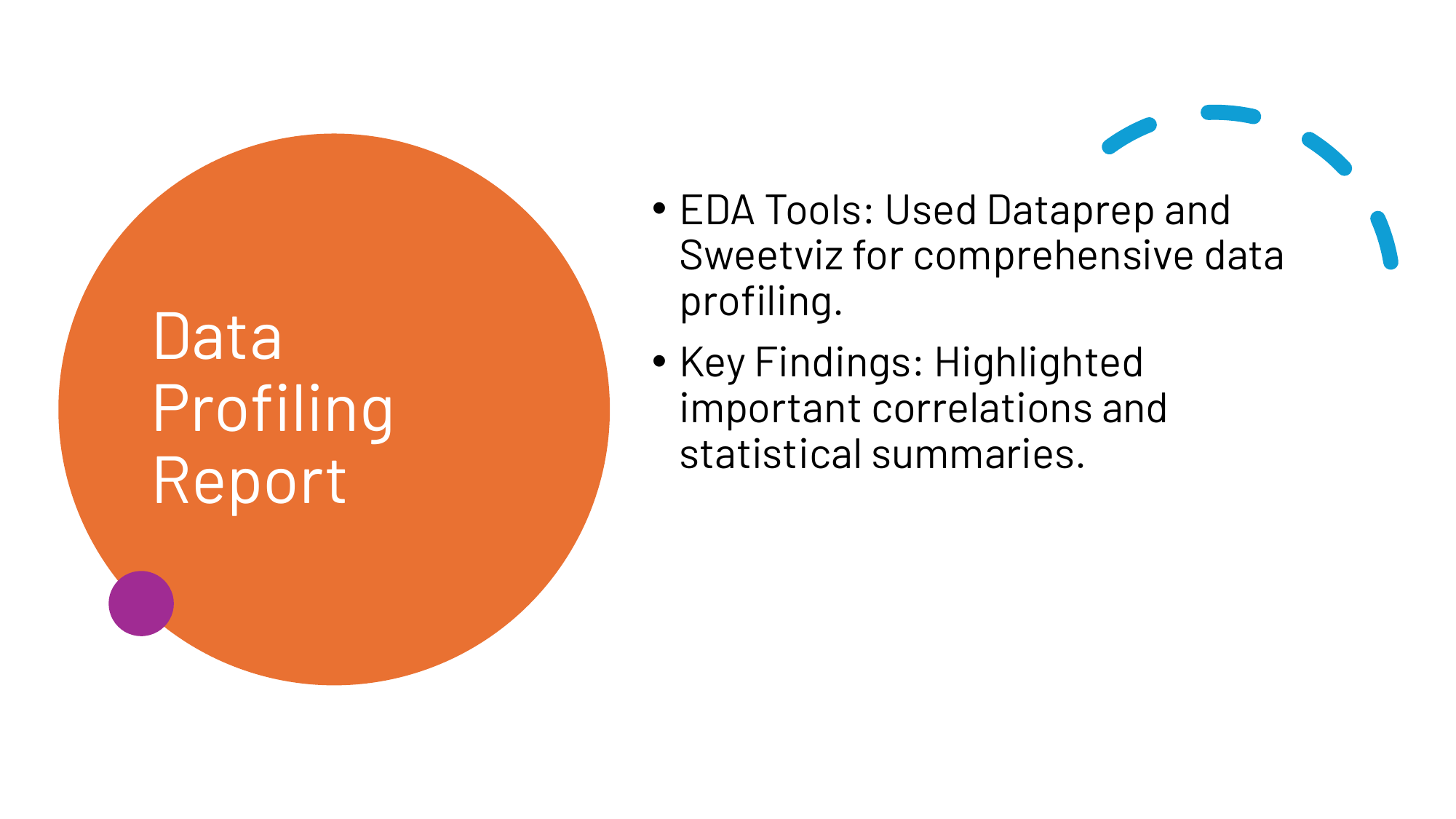

# Data Profiling Report
EDA Tools: Used Dataprep and Sweetviz for comprehensive data profiling.
Key Findings: Highlighted important correlations and statistical summaries.